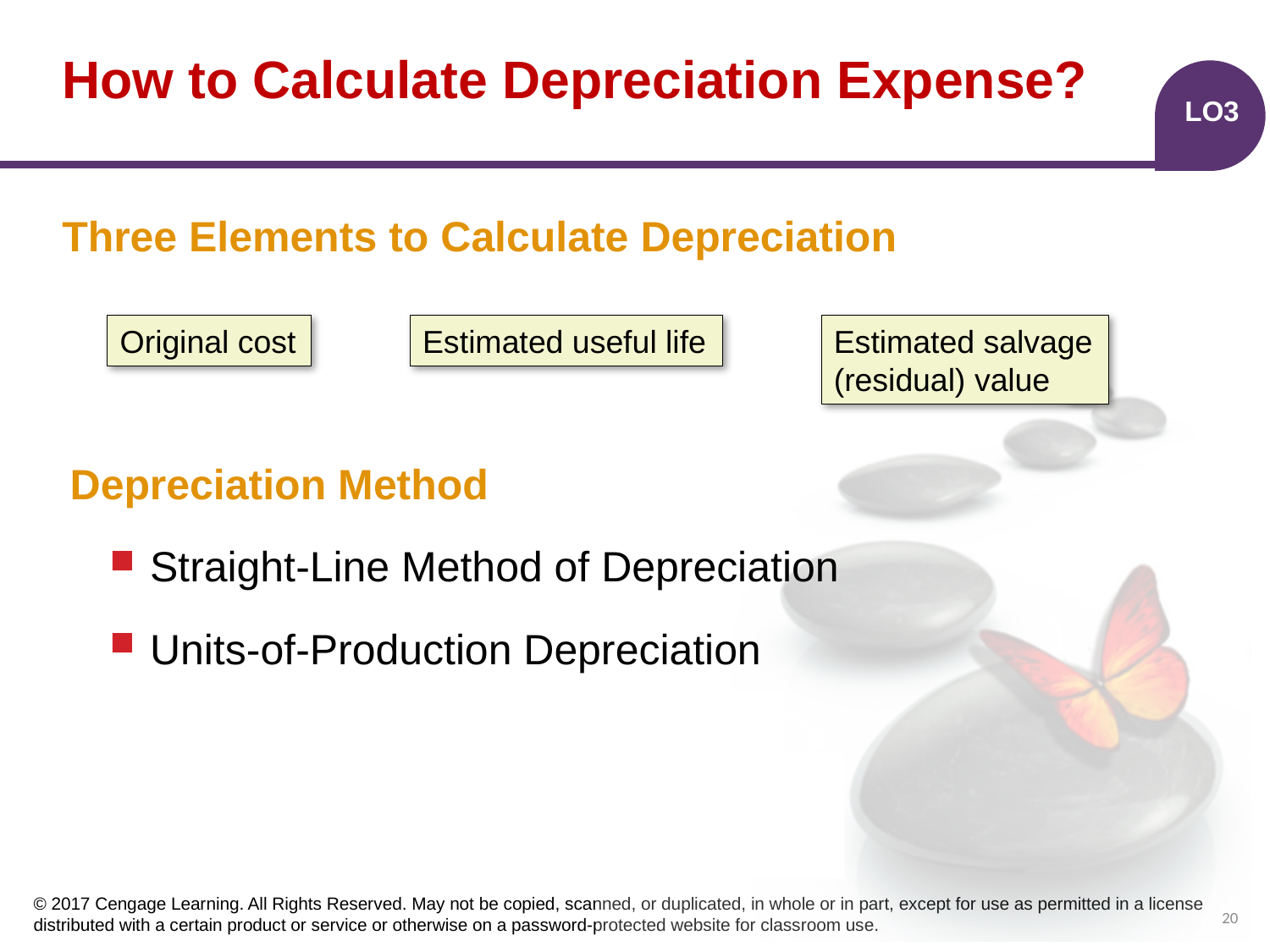

# How to Calculate Depreciation Expense?
LO3
Three Elements to Calculate Depreciation

Depreciation Method
Straight-Line Method of Depreciation
Units-of-Production Depreciation
Original cost
Estimated useful life
Estimated salvage (residual) value

20